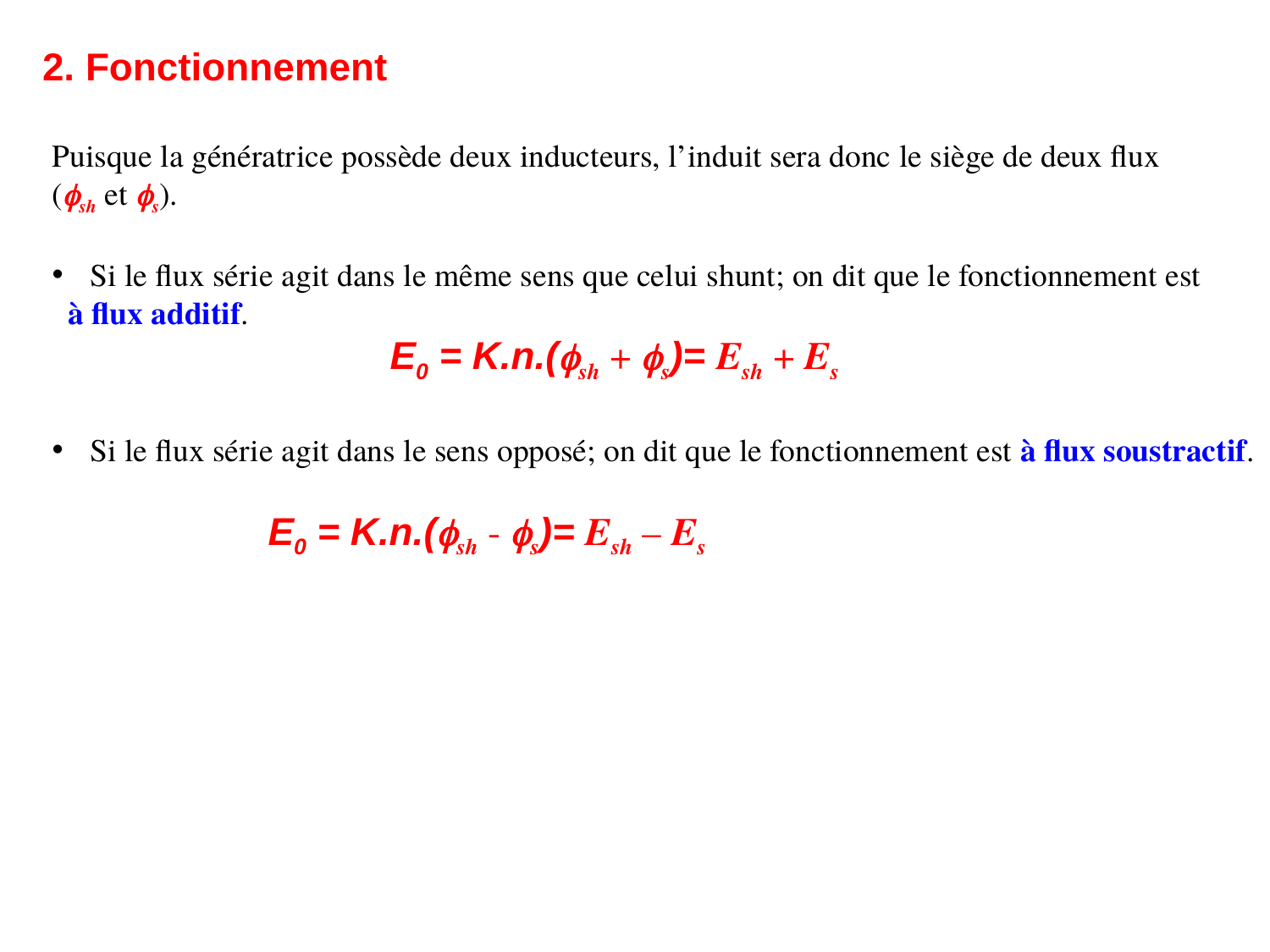

2. Fonctionnement
Puisque la génératrice possède deux inducteurs, l’induit sera donc le siège de deux flux
(φsh et φs).

 Si le flux série agit dans le même sens que celui shunt; on dit que le fonctionnement est
  à flux additif.
                                          E0 = K.n.(φsh + φs)= Esh + Es

 Si le flux série agit dans le sens opposé; on dit que le fonctionnement est à flux soustractif.

                    E0 = K.n.(φsh - φs)= Esh – Es